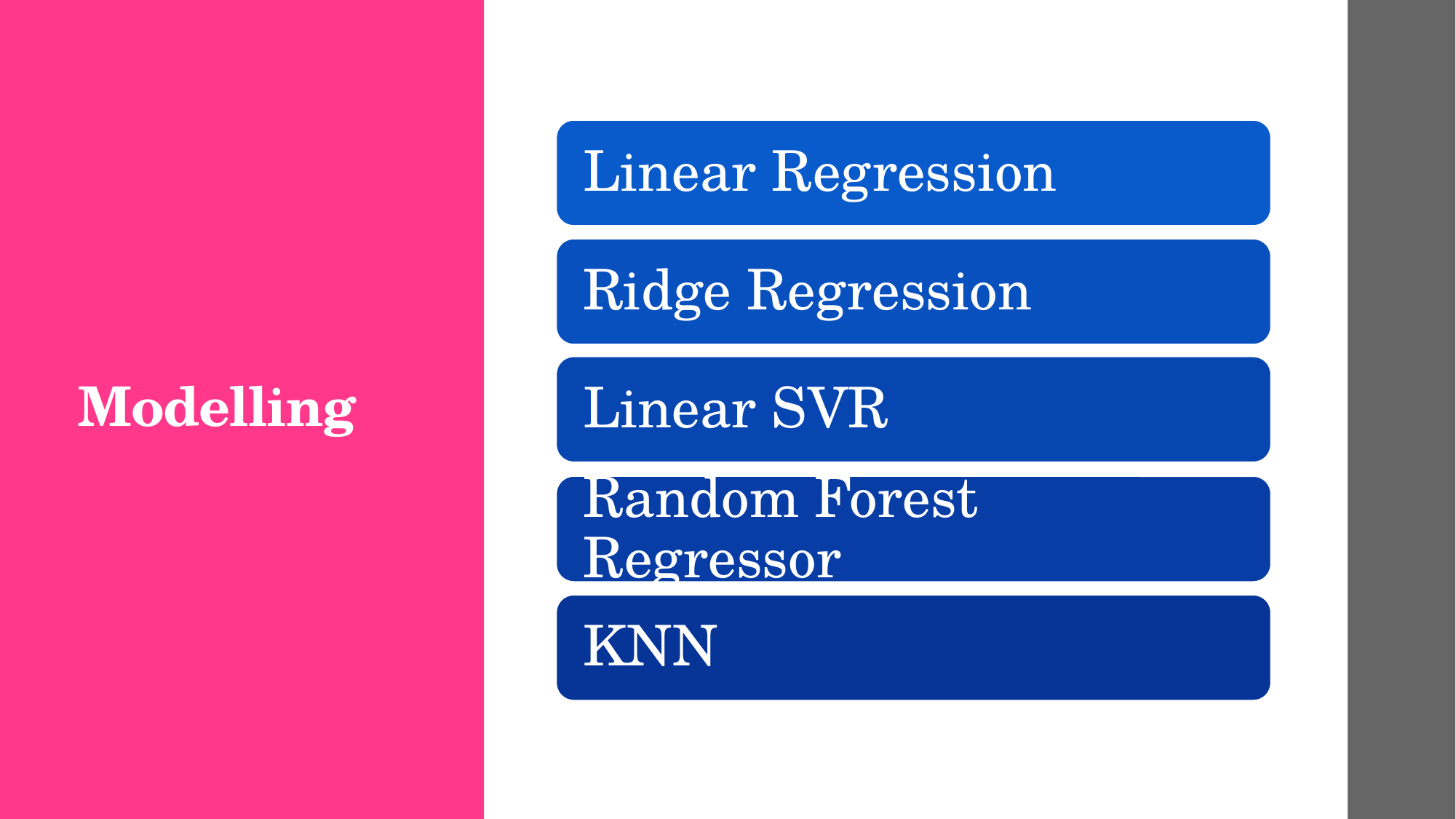

Linear Regression
Ridge Regression
Linear SVR
Random Forest Regressor
KNN
# Modelling